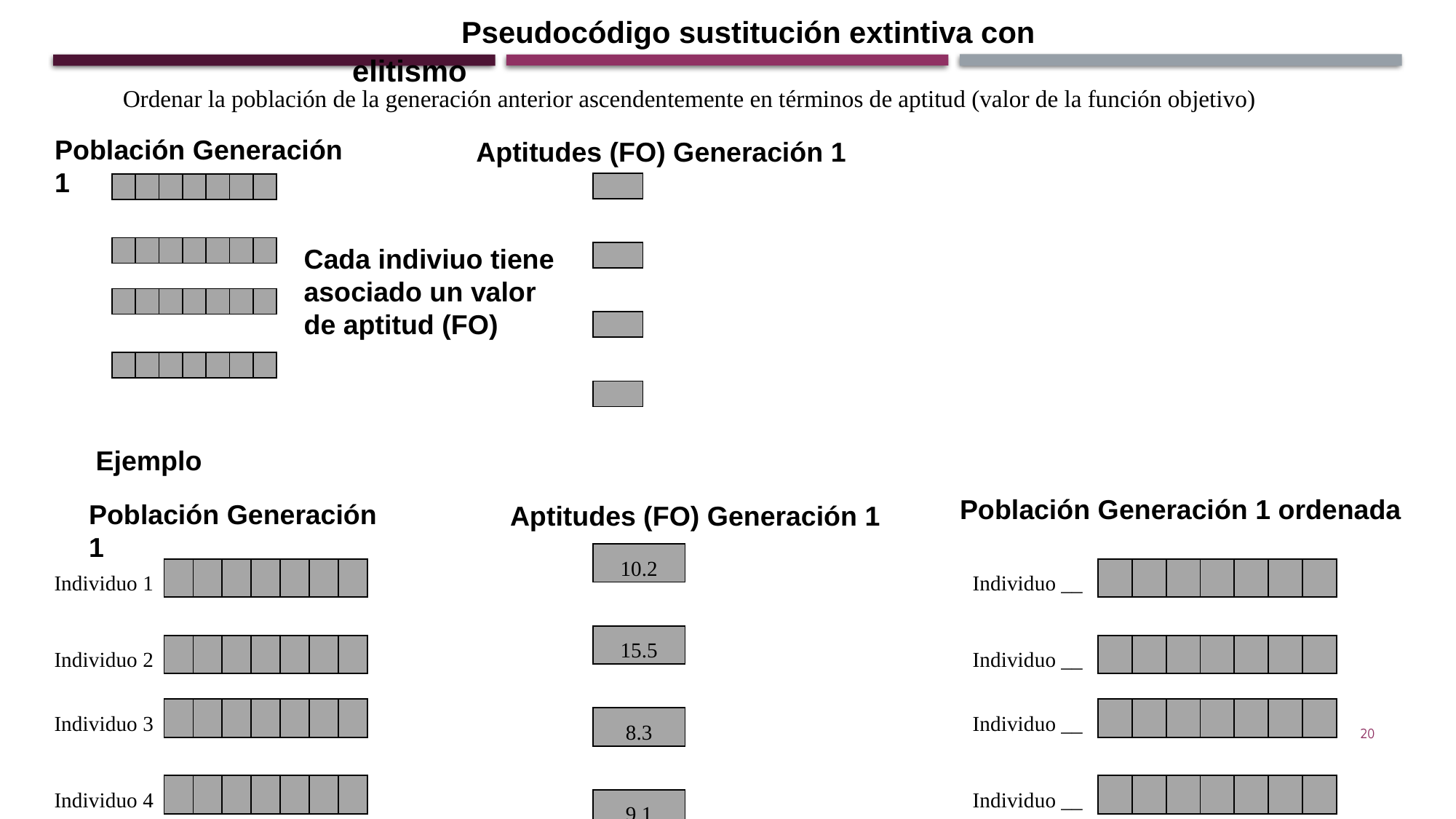

Pseudocódigo sustitución extintiva con elitismo

Ordenar la población de la generación anterior ascendentemente en términos de aptitud (valor de la función objetivo)
Población Generación 1
Aptitudes (FO) Generación 1
|  |
| --- |
|  |
|  |
|  |
|  |
|  |
|  |
|  |  |  |  |  |  |  |
| --- | --- | --- | --- | --- | --- | --- |
|  |  |  |  |  |  |  |
|  |  |  |  |  |  |  |
|  |  |  |  |  |  |  |
|  |  |  |  |  |  |  |
|  |  |  |  |  |  |  |
|  |  |  |  |  |  |  |
Cada indiviuo tiene asociado un valor de aptitud (FO)
Ejemplo
Población Generación 1 ordenada
Población Generación 1
Aptitudes (FO) Generación 1
| 10.2 |
| --- |
|  |
| 15.5 |
|  |
| 8.3 |
|  |
| 9.1 |
| Individuo 1 |  |  |  |  |  |  |  |
| --- | --- | --- | --- | --- | --- | --- | --- |
|  |  |  |  |  |  |  |  |
| Individuo 2 |  |  |  |  |  |  |  |
|  |  |  |  |  |  |  |  |
| Individuo 3 |  |  |  |  |  |  |  |
|  |  |  |  |  |  |  |  |
| Individuo 4 |  |  |  |  |  |  |  |
| Individuo \_\_ |  |  |  |  |  |  |  |
| --- | --- | --- | --- | --- | --- | --- | --- |
|  |  |  |  |  |  |  |  |
| Individuo \_\_ |  |  |  |  |  |  |  |
|  |  |  |  |  |  |  |  |
| Individuo \_\_ |  |  |  |  |  |  |  |
|  |  |  |  |  |  |  |  |
| Individuo \_\_ |  |  |  |  |  |  |  |
20